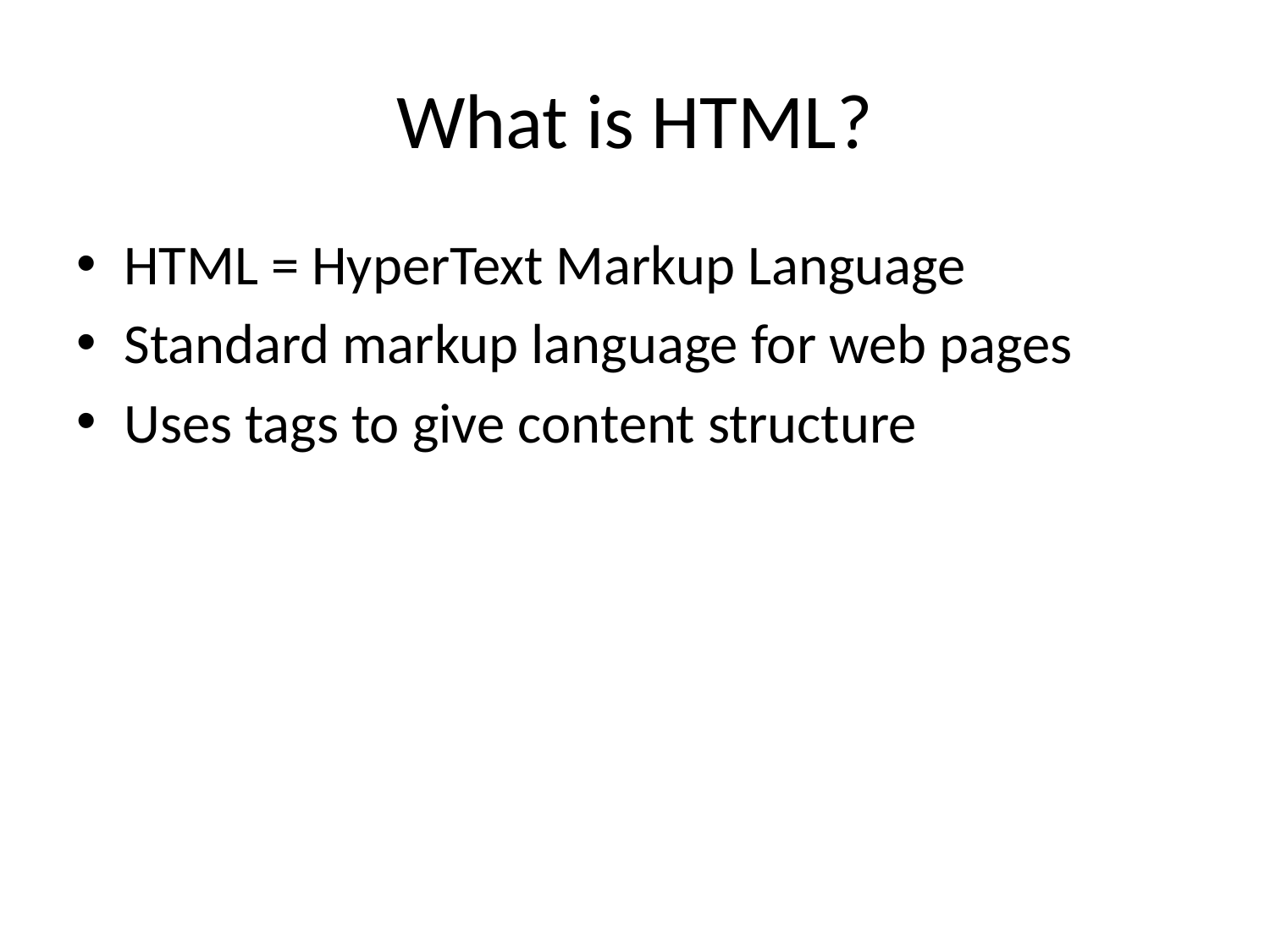

# What is HTML?
HTML = HyperText Markup Language
Standard markup language for web pages
Uses tags to give content structure